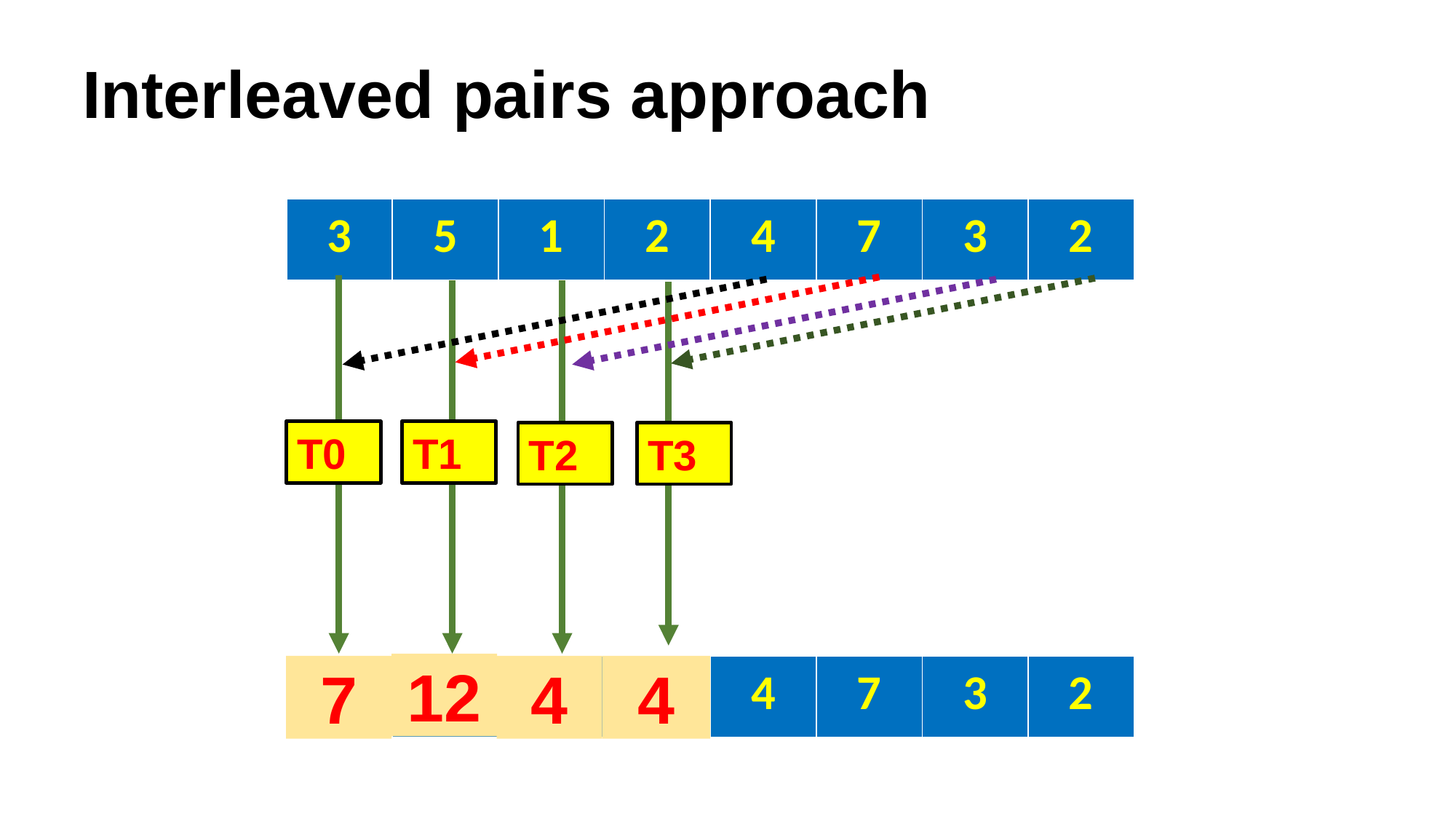

# Interleaved pairs approach
| 3 | 5 | 1 | 2 | 4 | 7 | 3 | 2 |
| --- | --- | --- | --- | --- | --- | --- | --- |
T0
T1
T2
T3
12
7
4
4
| 3 | 5 | 1 | 2 | 4 | 7 | 3 | 2 |
| --- | --- | --- | --- | --- | --- | --- | --- |